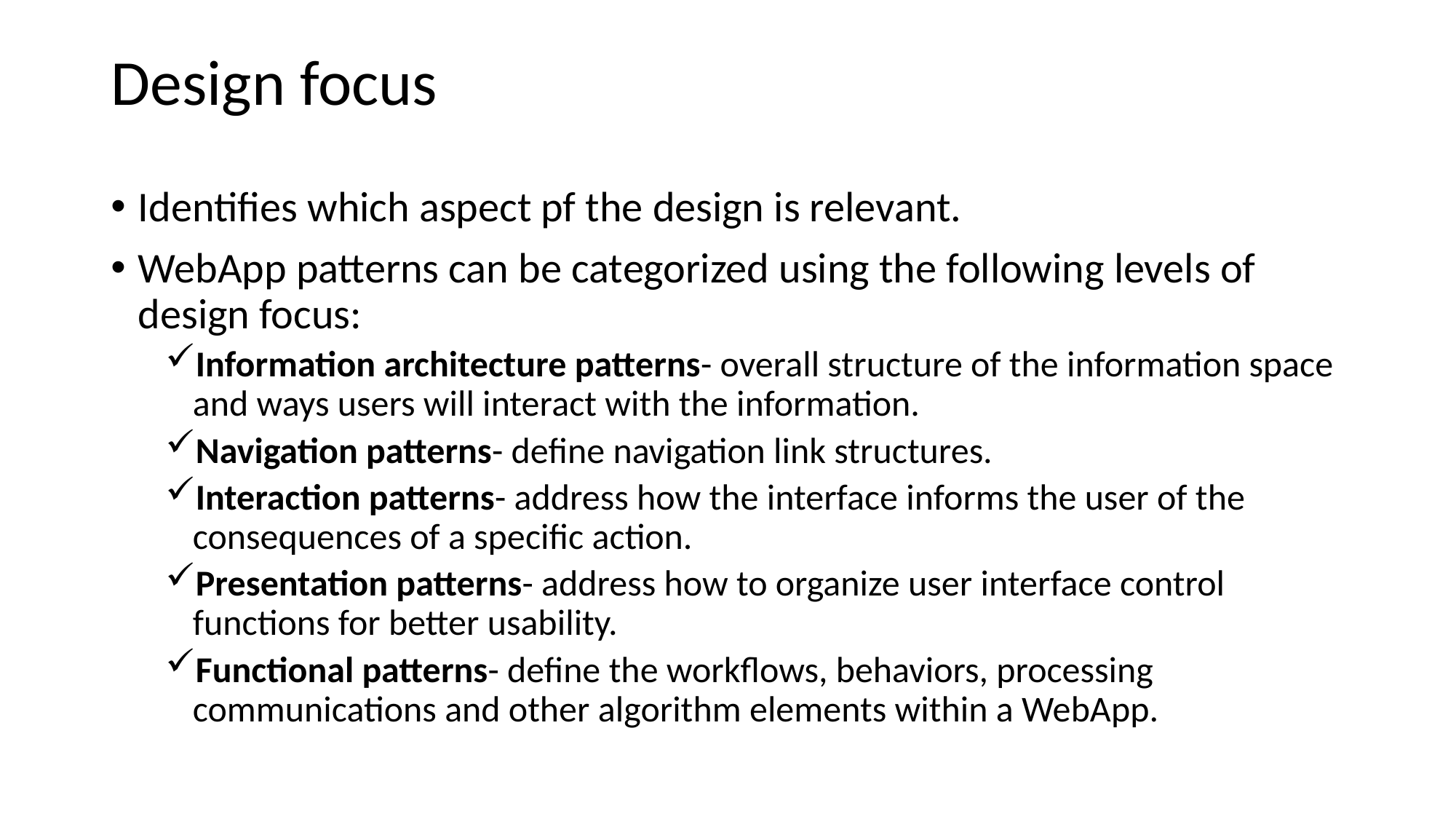

# Design focus
Identifies which aspect pf the design is relevant.
WebApp patterns can be categorized using the following levels of design focus:
Information architecture patterns- overall structure of the information space and ways users will interact with the information.
Navigation patterns- define navigation link structures.
Interaction patterns- address how the interface informs the user of the consequences of a specific action.
Presentation patterns- address how to organize user interface control functions for better usability.
Functional patterns- define the workflows, behaviors, processing communications and other algorithm elements within a WebApp.